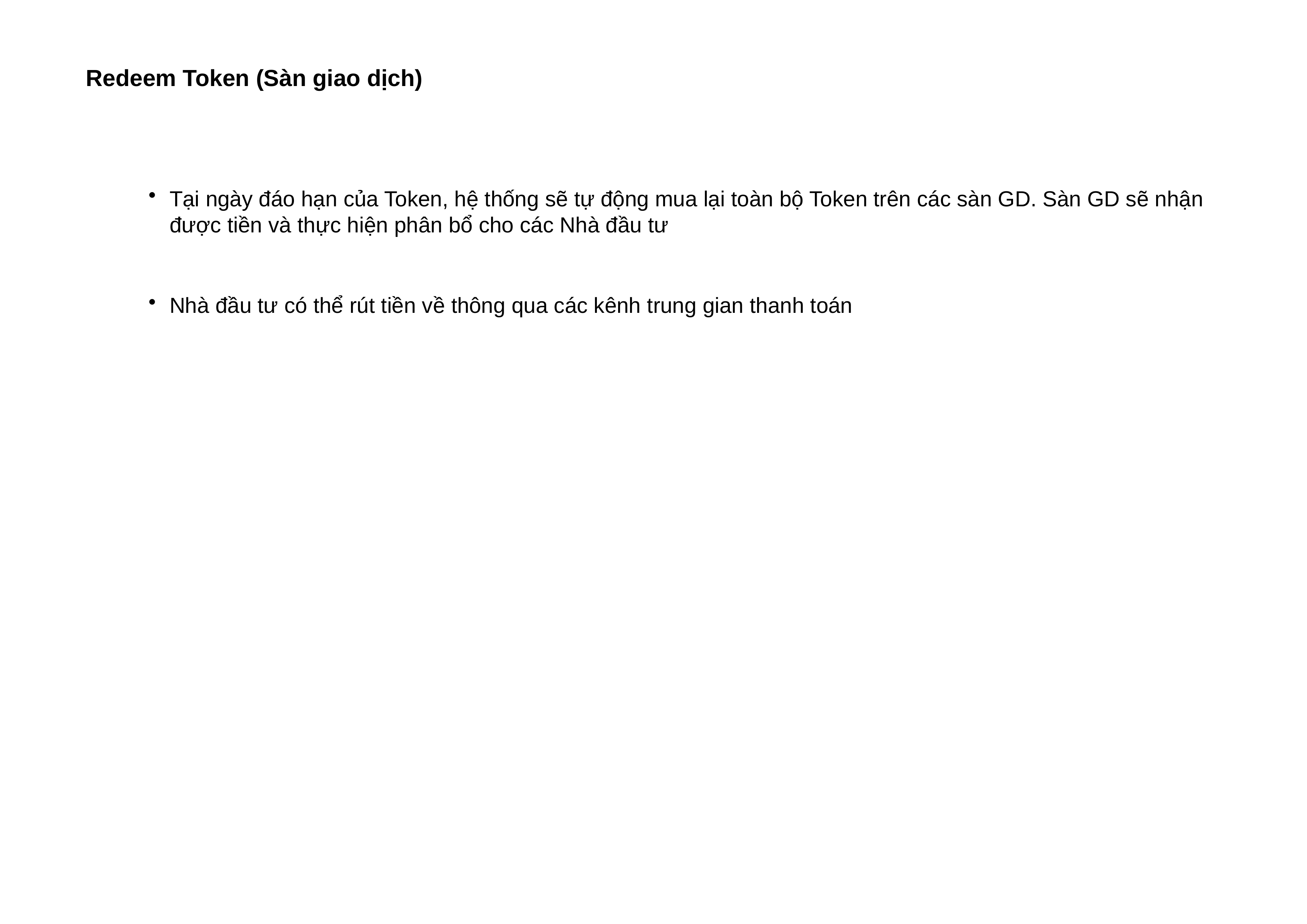

Redeem Token (Sàn giao dịch)
Tại ngày đáo hạn của Token, hệ thống sẽ tự động mua lại toàn bộ Token trên các sàn GD. Sàn GD sẽ nhận được tiền và thực hiện phân bổ cho các Nhà đầu tư

Nhà đầu tư có thể rút tiền về thông qua các kênh trung gian thanh toán